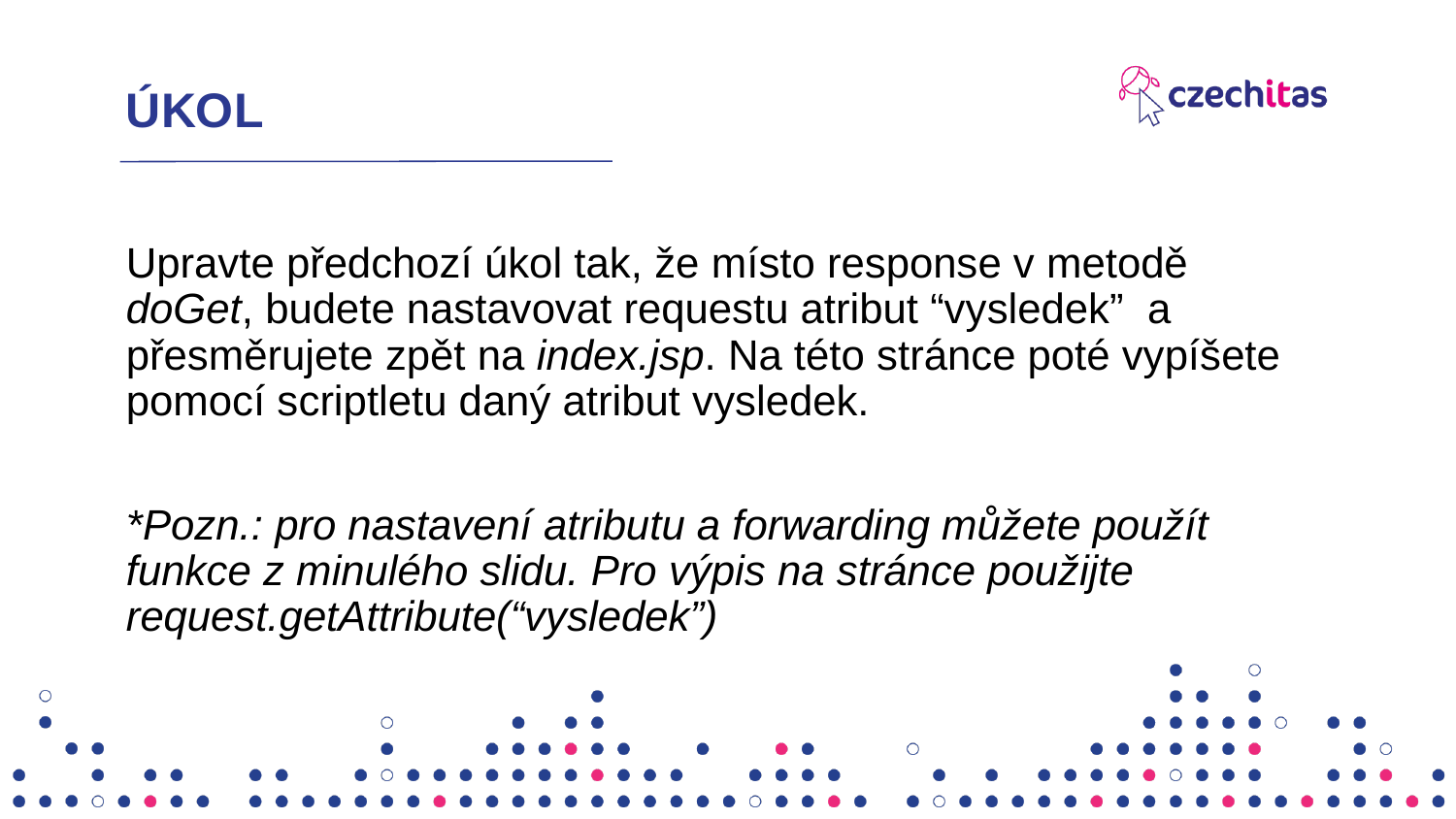

# ÚKOL
Upravte předchozí úkol tak, že místo response v metodě doGet, budete nastavovat requestu atribut “vysledek”  a přesměrujete zpět na index.jsp. Na této stránce poté vypíšete pomocí scriptletu daný atribut vysledek.

*Pozn.: pro nastavení atributu a forwarding můžete použít funkce z minulého slidu. Pro výpis na stránce použijte request.getAttribute(“vysledek”)